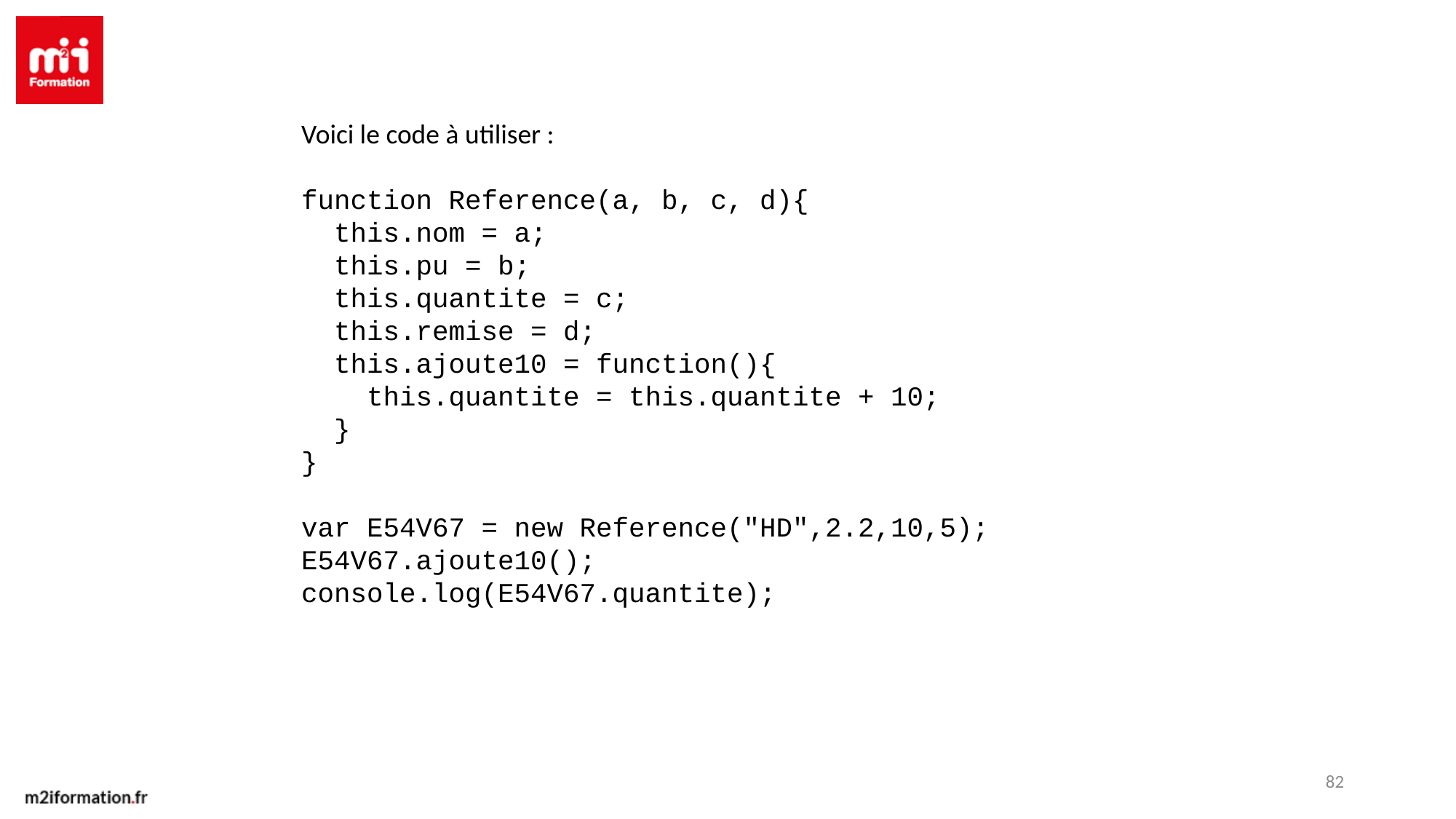

Voici le code à utiliser :

function Reference(a, b, c, d){
  this.nom = a;
  this.pu = b;
  this.quantite = c;
  this.remise = d;
  this.ajoute10 = function(){
    this.quantite = this.quantite + 10;
  }
}

var E54V67 = new Reference("HD",2.2,10,5);
E54V67.ajoute10();
console.log(E54V67.quantite);
82